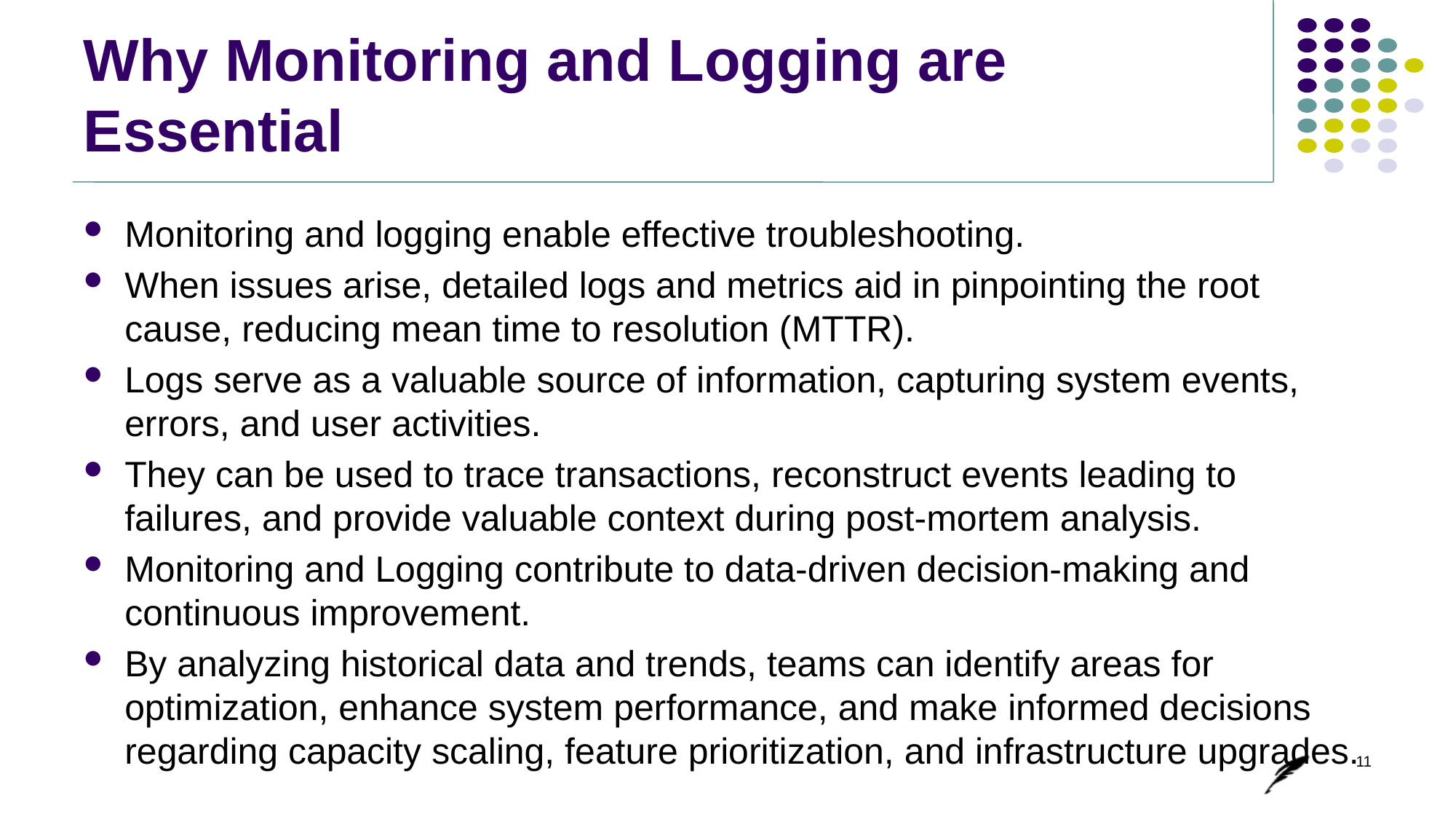

# Why Monitoring and Logging are Essential
Monitoring and logging enable effective troubleshooting.
When issues arise, detailed logs and metrics aid in pinpointing the root cause, reducing mean time to resolution (MTTR).
Logs serve as a valuable source of information, capturing system events, errors, and user activities.
They can be used to trace transactions, reconstruct events leading to failures, and provide valuable context during post-mortem analysis.
Monitoring and Logging contribute to data-driven decision-making and continuous improvement.
By analyzing historical data and trends, teams can identify areas for optimization, enhance system performance, and make informed decisions regarding capacity scaling, feature prioritization, and infrastructure upgrades.
11